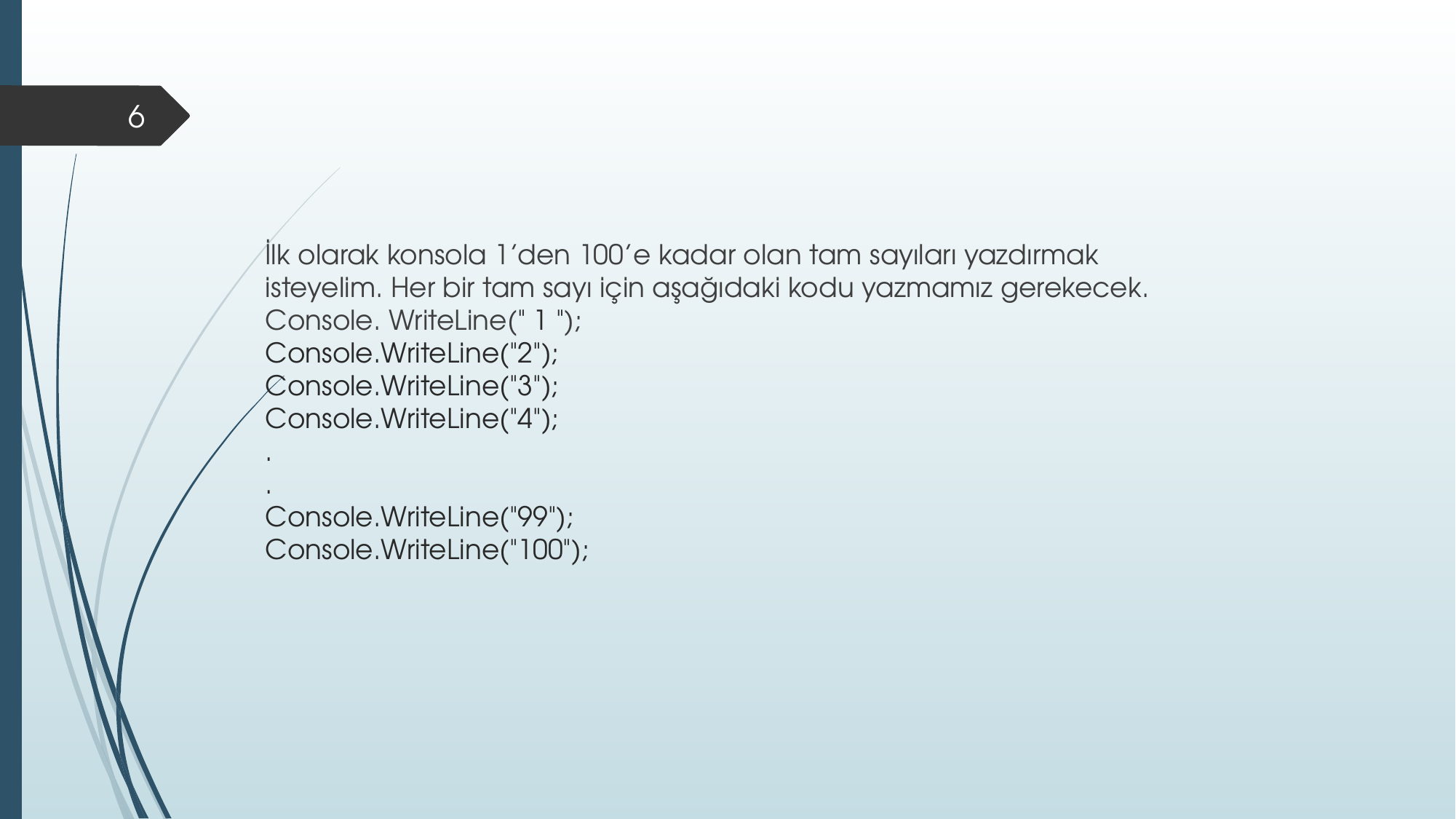

6
İlk olarak konsola 1’den 100’e kadar olan tam sayıları yazdırmak isteyelim. Her bir tam sayı için aşağıdaki kodu yazmamız gerekecek.
Console. WriteLine(" 1 ");
Console.WriteLine("2");
Console.WriteLine("3");
Console.WriteLine("4");
.
.
Console.WriteLine("99");
Console.WriteLine("100");